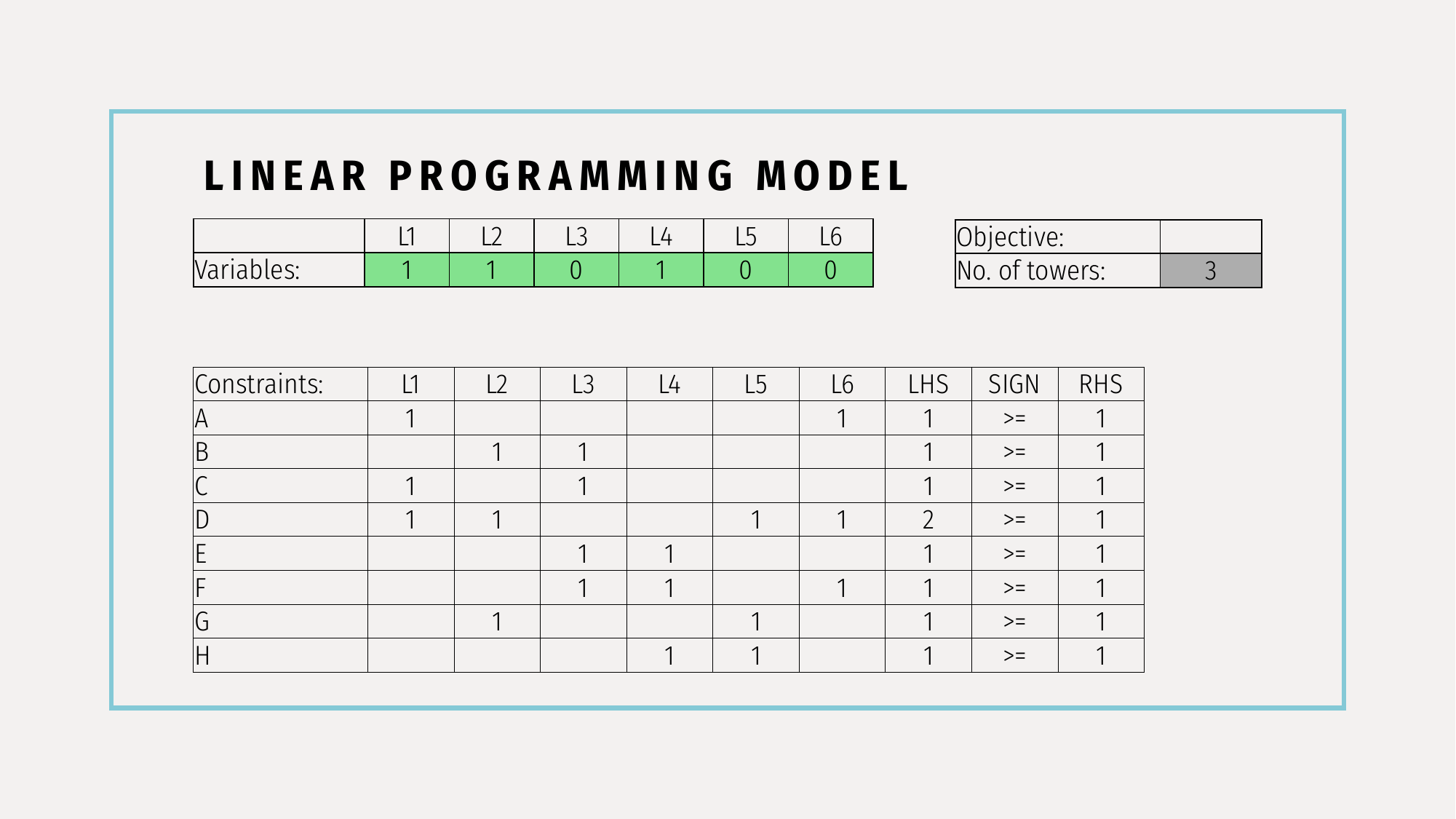

# Linear programming model
|  | L1 | L2 | L3 | L4 | L5 | L6 |
| --- | --- | --- | --- | --- | --- | --- |
| Variables: | 1 | 1 | 0 | 1 | 0 | 0 |
| Objective: |  |
| --- | --- |
| No. of towers: | 3 |
| Constraints: | L1 | L2 | L3 | L4 | L5 | L6 | LHS | SIGN | RHS |
| --- | --- | --- | --- | --- | --- | --- | --- | --- | --- |
| A | 1 |  |  |  |  | 1 | 1 | >= | 1 |
| B |  | 1 | 1 |  |  |  | 1 | >= | 1 |
| C | 1 |  | 1 |  |  |  | 1 | >= | 1 |
| D | 1 | 1 |  |  | 1 | 1 | 2 | >= | 1 |
| E |  |  | 1 | 1 |  |  | 1 | >= | 1 |
| F |  |  | 1 | 1 |  | 1 | 1 | >= | 1 |
| G |  | 1 |  |  | 1 |  | 1 | >= | 1 |
| H |  |  |  | 1 | 1 |  | 1 | >= | 1 |